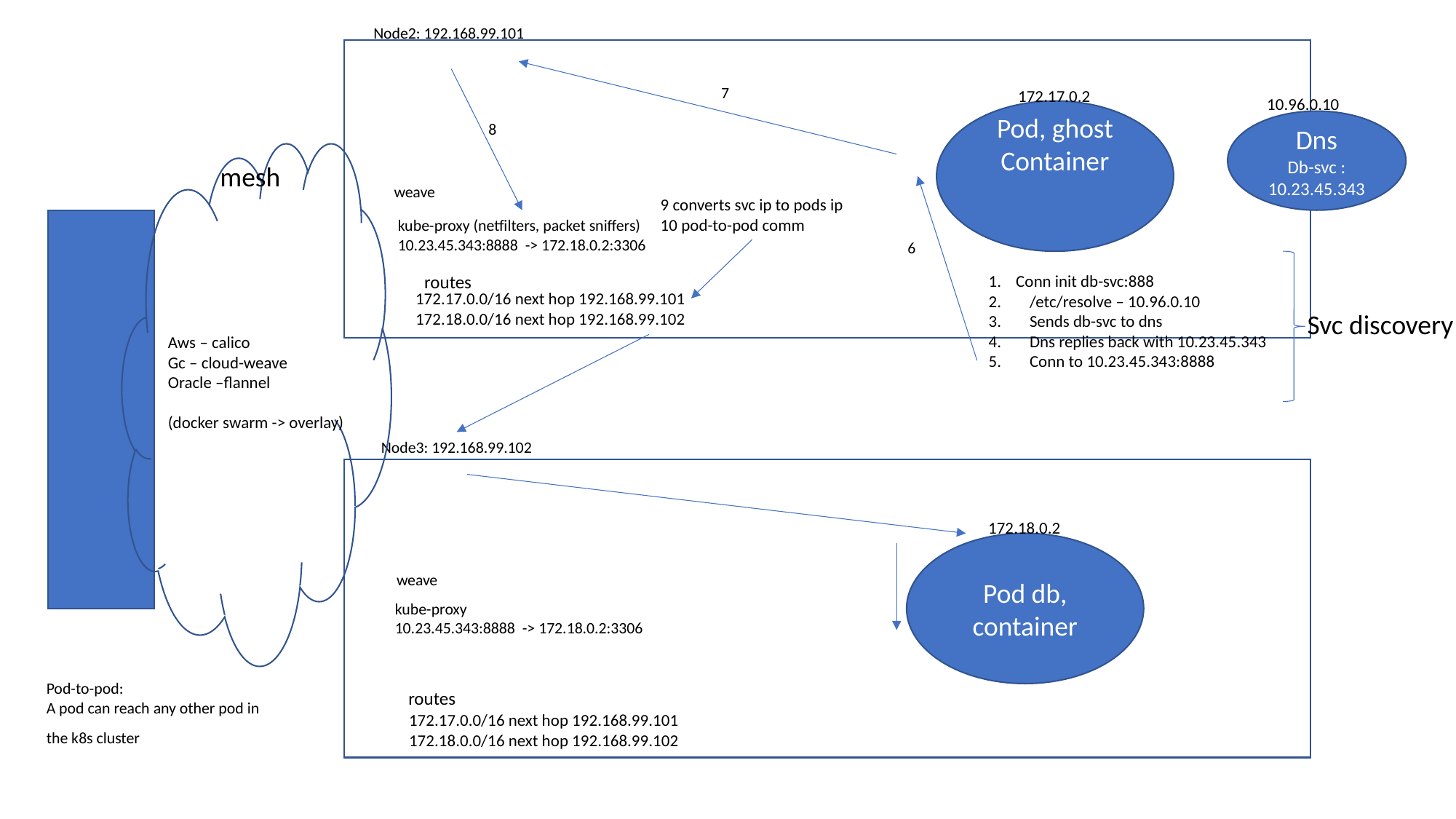

Node2: 192.168.99.101
VM2
7
172.17.0.2
10.96.0.10
Pod, ghost
Container

Dns
Db-svc : 10.23.45.343
8

mesh
weave
9 converts svc ip to pods ip
10 pod-to-pod comm
kube-proxy (netfilters, packet sniffers)
10.23.45.343:8888  -> 172.18.0.2:3306

6

routes
Conn init db-svc:888
/etc/resolve – 10.96.0.10
Sends db-svc to dns
Dns replies back with 10.23.45.343
Conn to 10.23.45.343:8888
172.17.0.0/16 next hop 192.168.99.101
172.18.0.0/16 next hop 192.168.99.102
Svc discovery
Aws – calico
Gc – cloud-weave
Oracle –flannel

(docker swarm -> overlay)
Node3: 192.168.99.102
VM2
172.18.0.2
Pod db,
container
weave
kube-proxy
10.23.45.343:8888  -> 172.18.0.2:3306
Pod-to-pod:
A pod can reach any other pod in the k8s cluster
routes
172.17.0.0/16 next hop 192.168.99.101
172.18.0.0/16 next hop 192.168.99.102